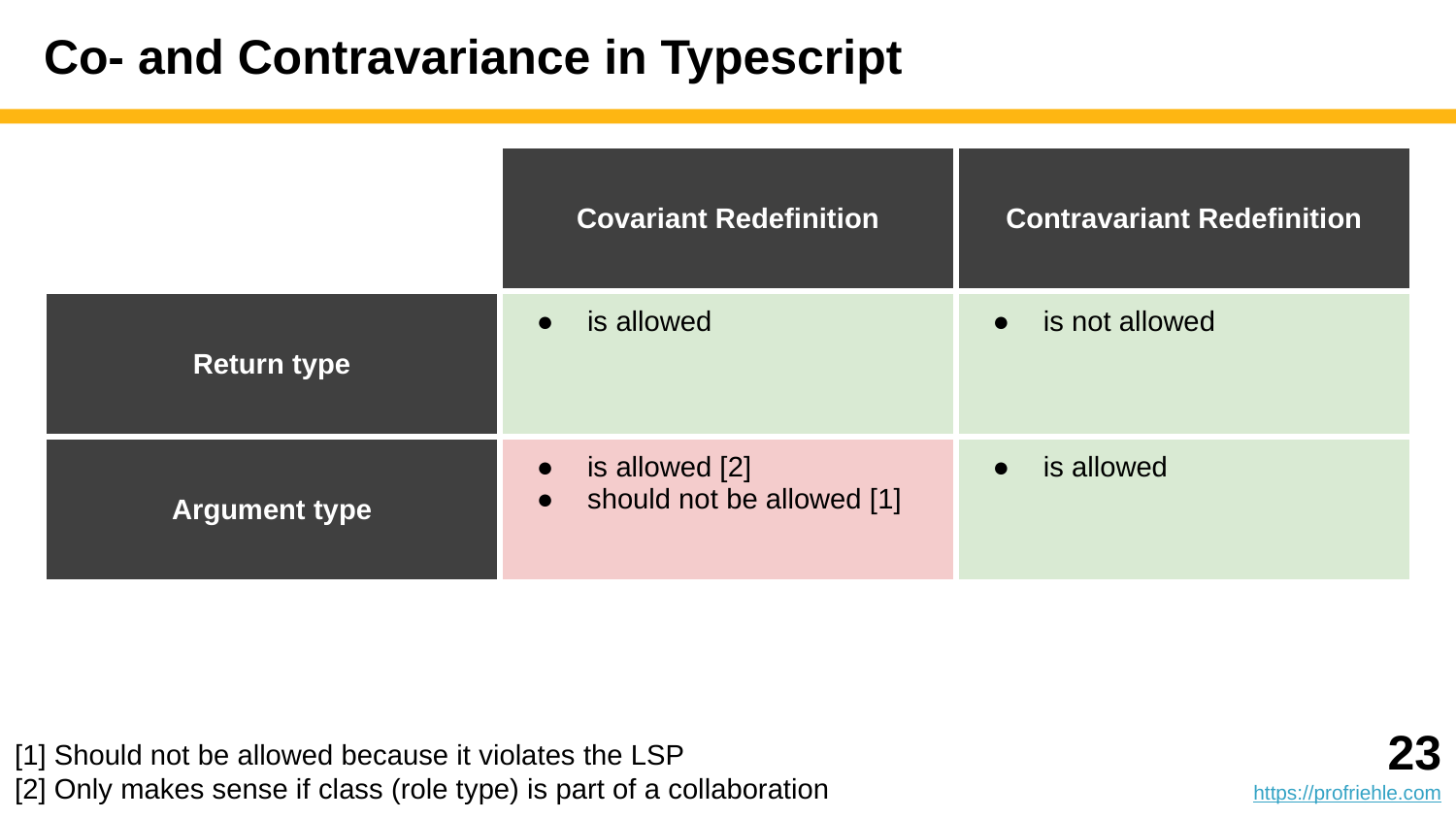

# Co- and Contravariance in Typescript
|  | Covariant Redefinition | Contravariant Redefinition |
| --- | --- | --- |
| Return type | is allowed | is not allowed |
| Argument type | is allowed [2] should not be allowed [1] | is allowed |
23
https://profriehle.com
[1] Should not be allowed because it violates the LSP
[2] Only makes sense if class (role type) is part of a collaboration